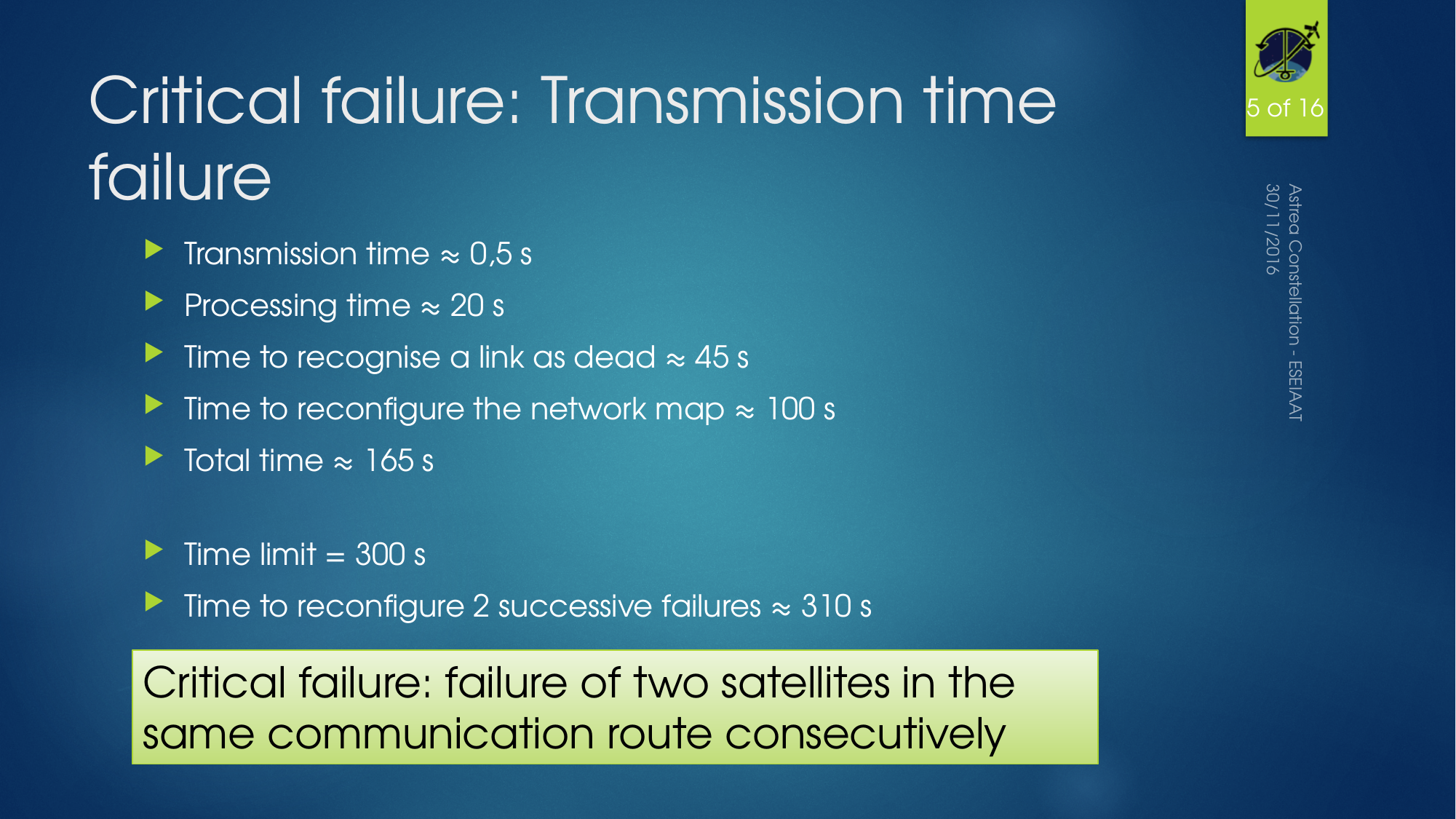

5 of 16
# Critical failure: Transmission time failure
30/11/2016
Transmission time ≈ 0,5 s
Processing time ≈ 20 s
Time to recognise a link as dead ≈ 45 s
Time to reconfigure the network map ≈ 100 s
Total time ≈ 165 s
Astrea Constellation - ESEIAAT
Time limit = 300 s
Time to reconfigure 2 successive failures ≈ 310 s

Critical failure: failure of two satellites in the same communication route consecutively